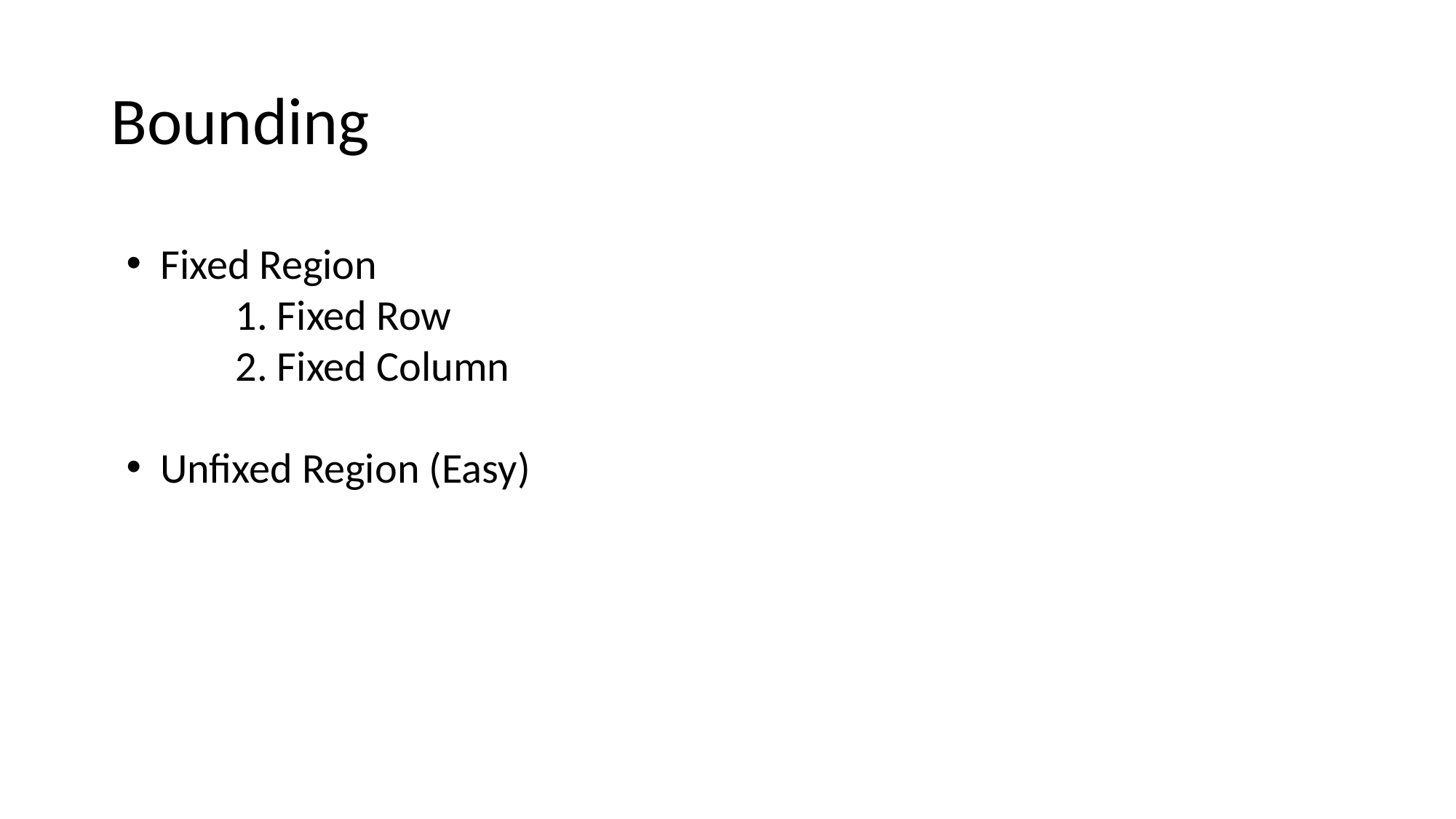

# Bounding
Fixed Region
	1. Fixed Row
	2. Fixed Column

Unfixed Region (Easy)